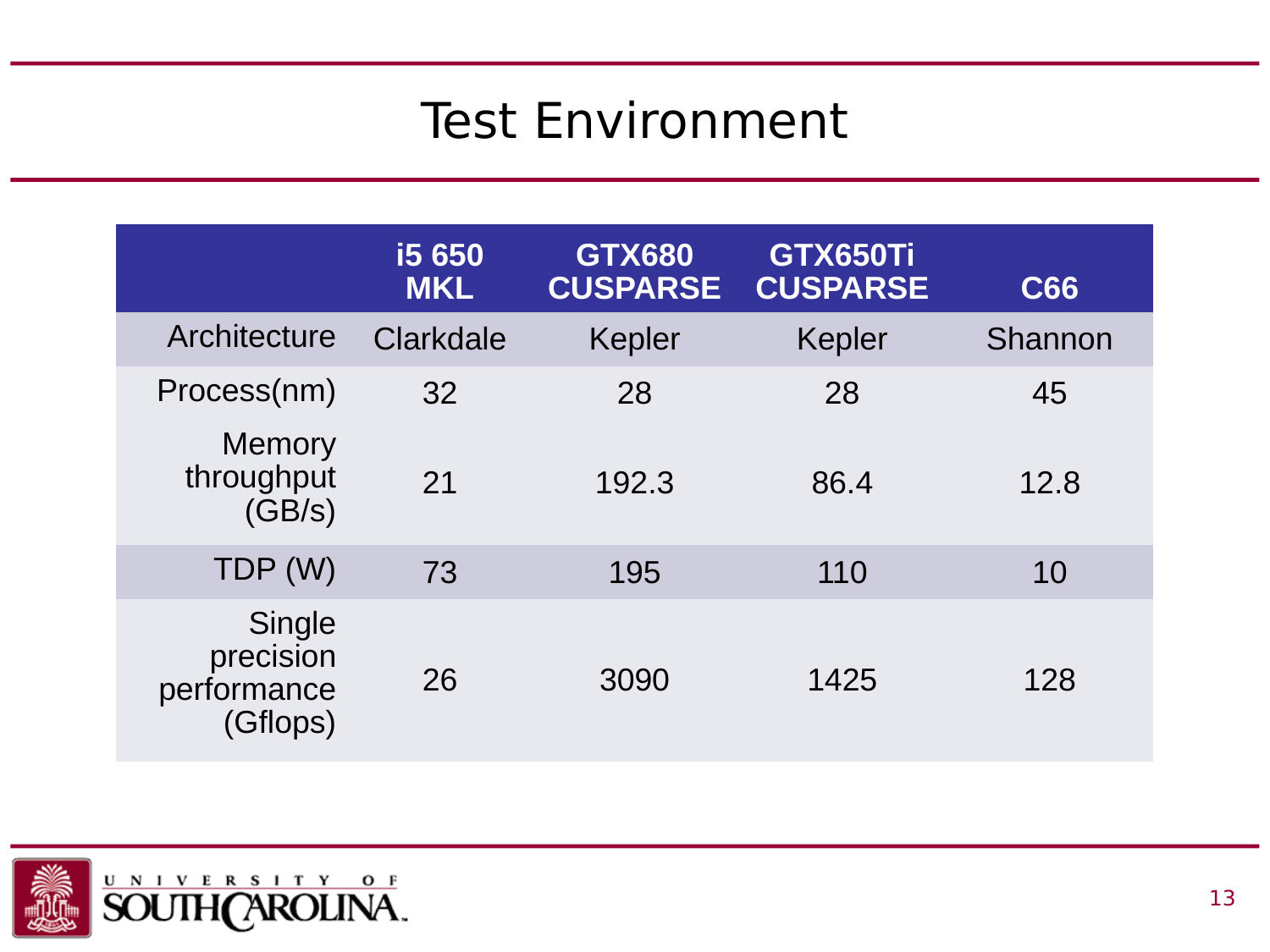

# Test Environment
|  | i5 650 MKL | GTX680 CUSPARSE | GTX650Ti CUSPARSE | C66 |
| --- | --- | --- | --- | --- |
| Architecture | Clarkdale | Kepler | Kepler | Shannon |
| Process(nm) | 32 | 28 | 28 | 45 |
| Memory throughput (GB/s) | 21 | 192.3 | 86.4 | 12.8 |
| TDP (W) | 73 | 195 | 110 | 10 |
| Single precision performance (Gflops) | 26 | 3090 | 1425 | 128 |
 			 13